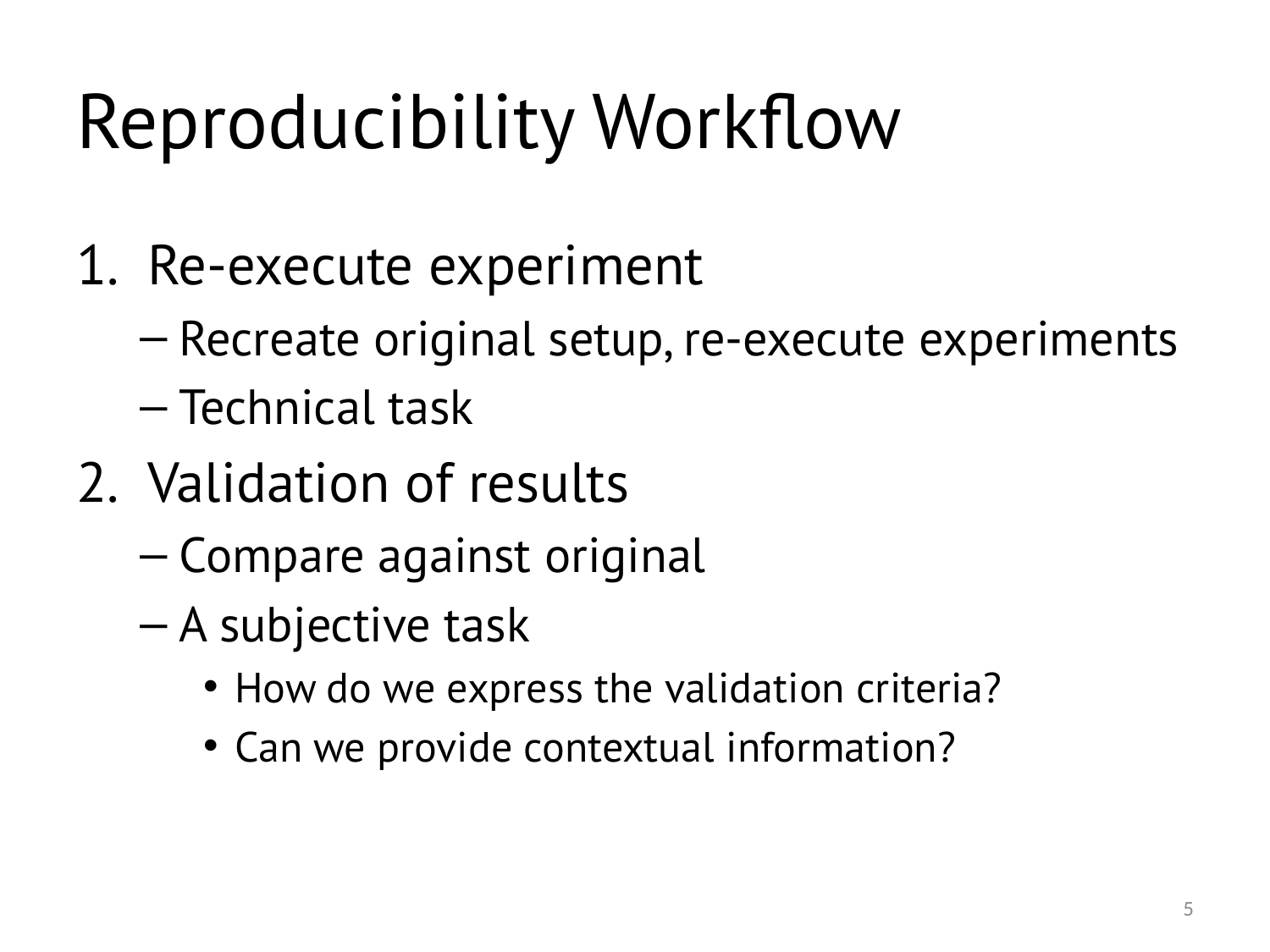

# Reproducibility Workflow
Re-execute experiment
Recreate original setup, re-execute experiments
Technical task
Validation of results
Compare against original
A subjective task
How do we express the validation criteria?
Can we provide contextual information?

5